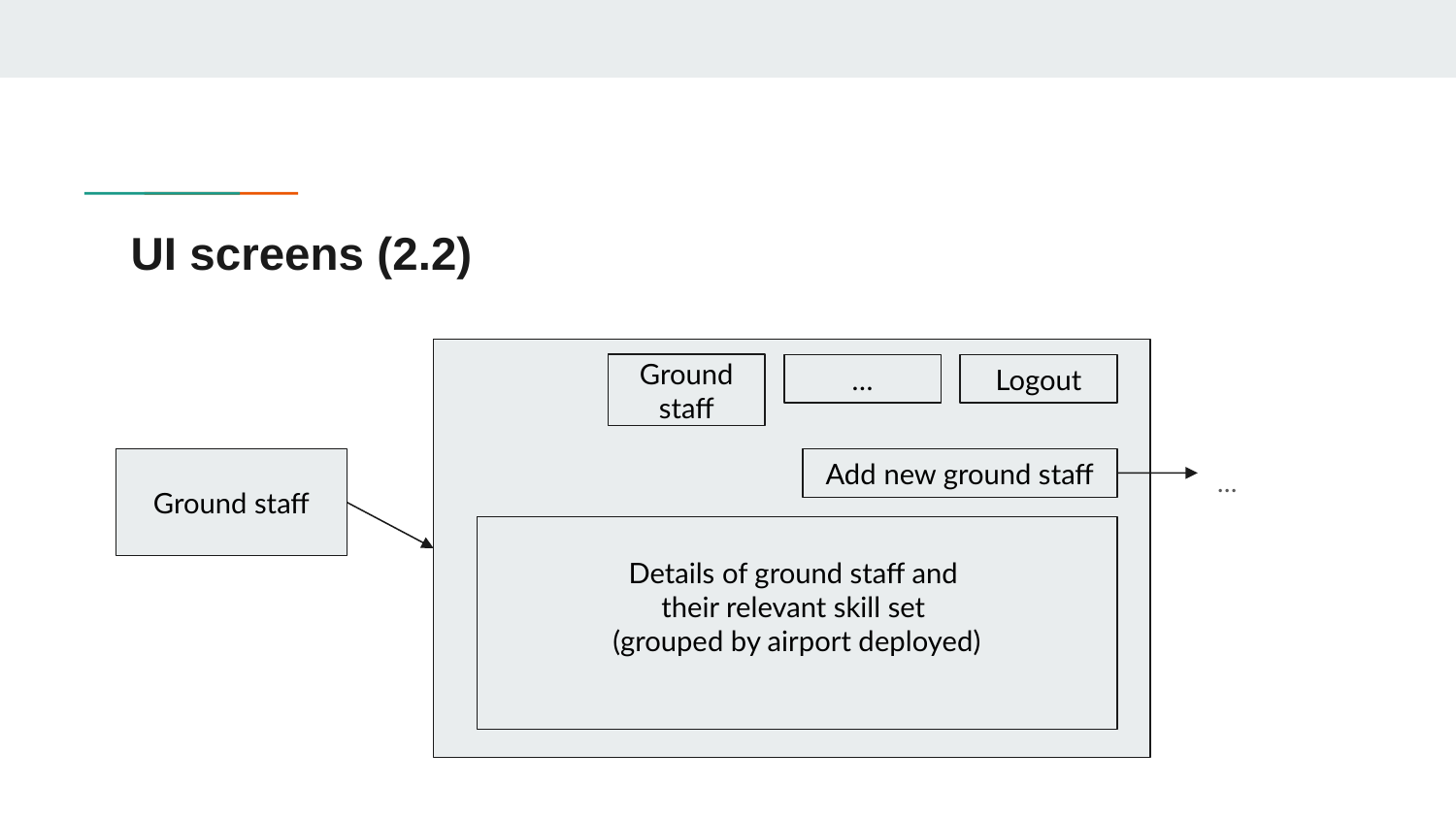

# UI screens (2.2)

Ground staff
…
Logout
Ground staff
Add new ground staff
…
Details of ground staff and
their relevant skill set
(grouped by airport deployed)